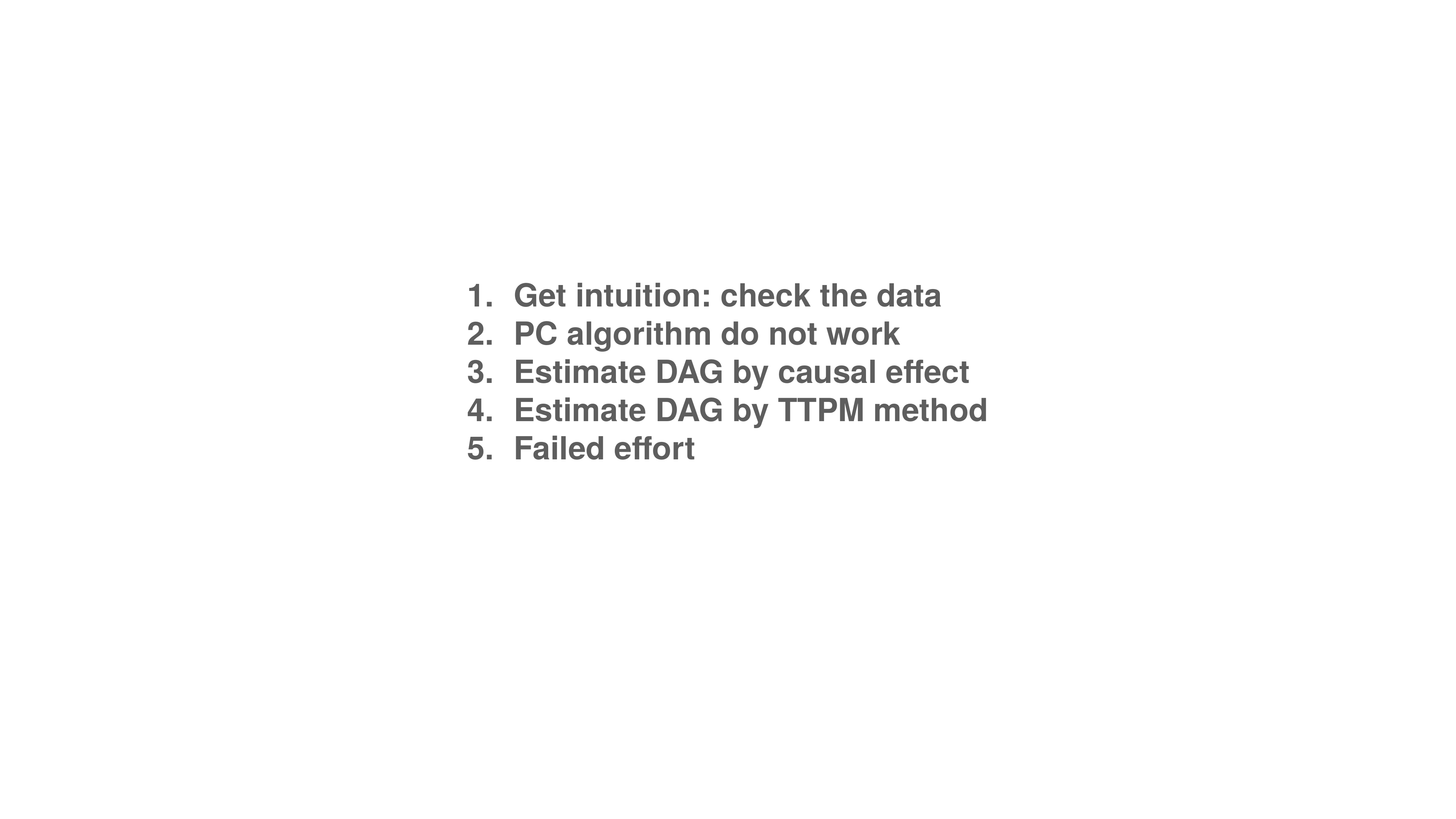

Get intuition: check the data
PC algorithm do not work
Estimate DAG by causal effect
Estimate DAG by TTPM method
Failed effort